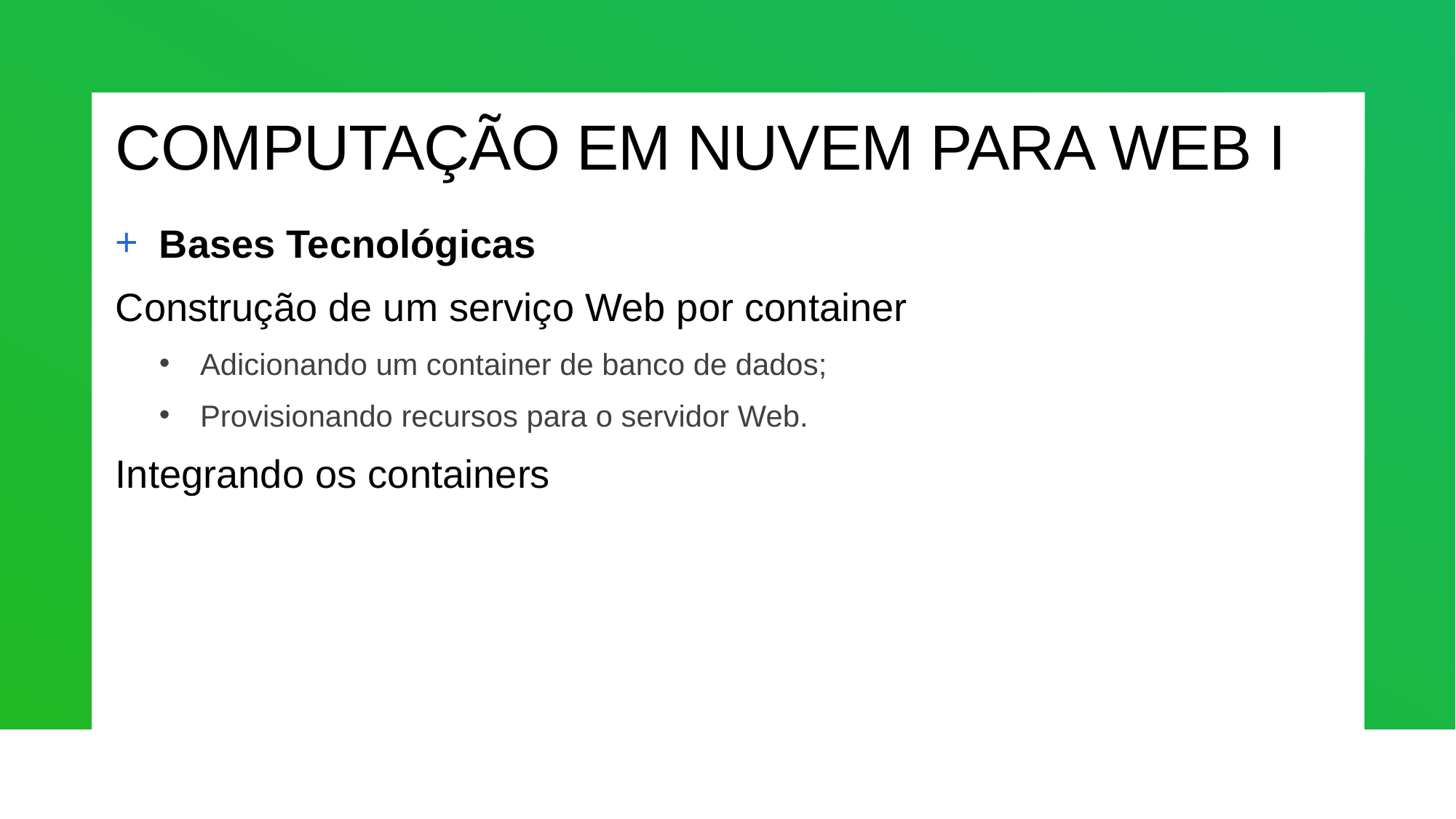

# COMPUTAÇÃO EM NUVEM PARA WEB I
Bases Tecnológicas
Construção de um serviço Web por container
Adicionando um container de banco de dados;
Provisionando recursos para o servidor Web.
Integrando os containers